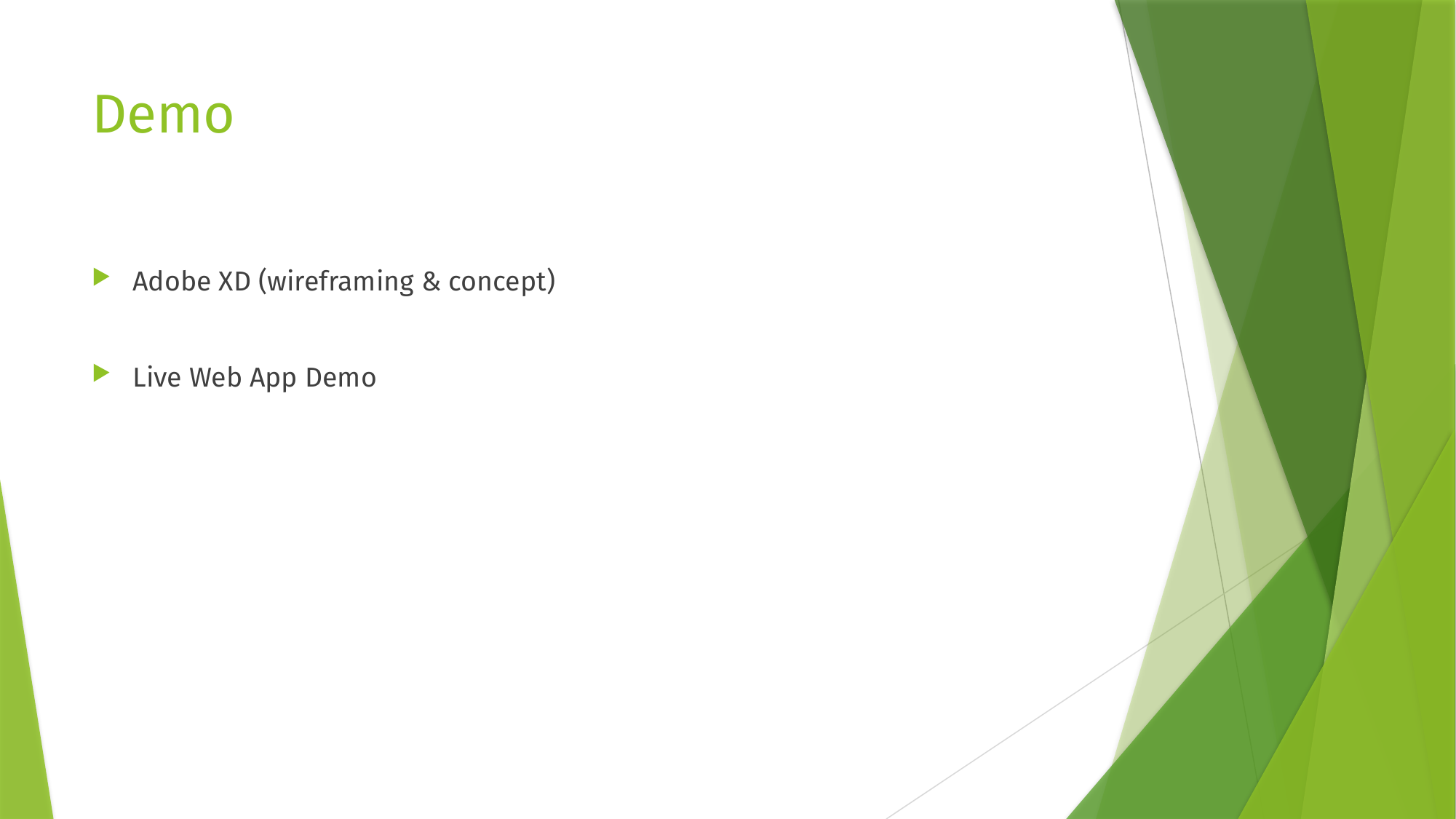

# Demo
Adobe XD (wireframing & concept)

Live Web App Demo